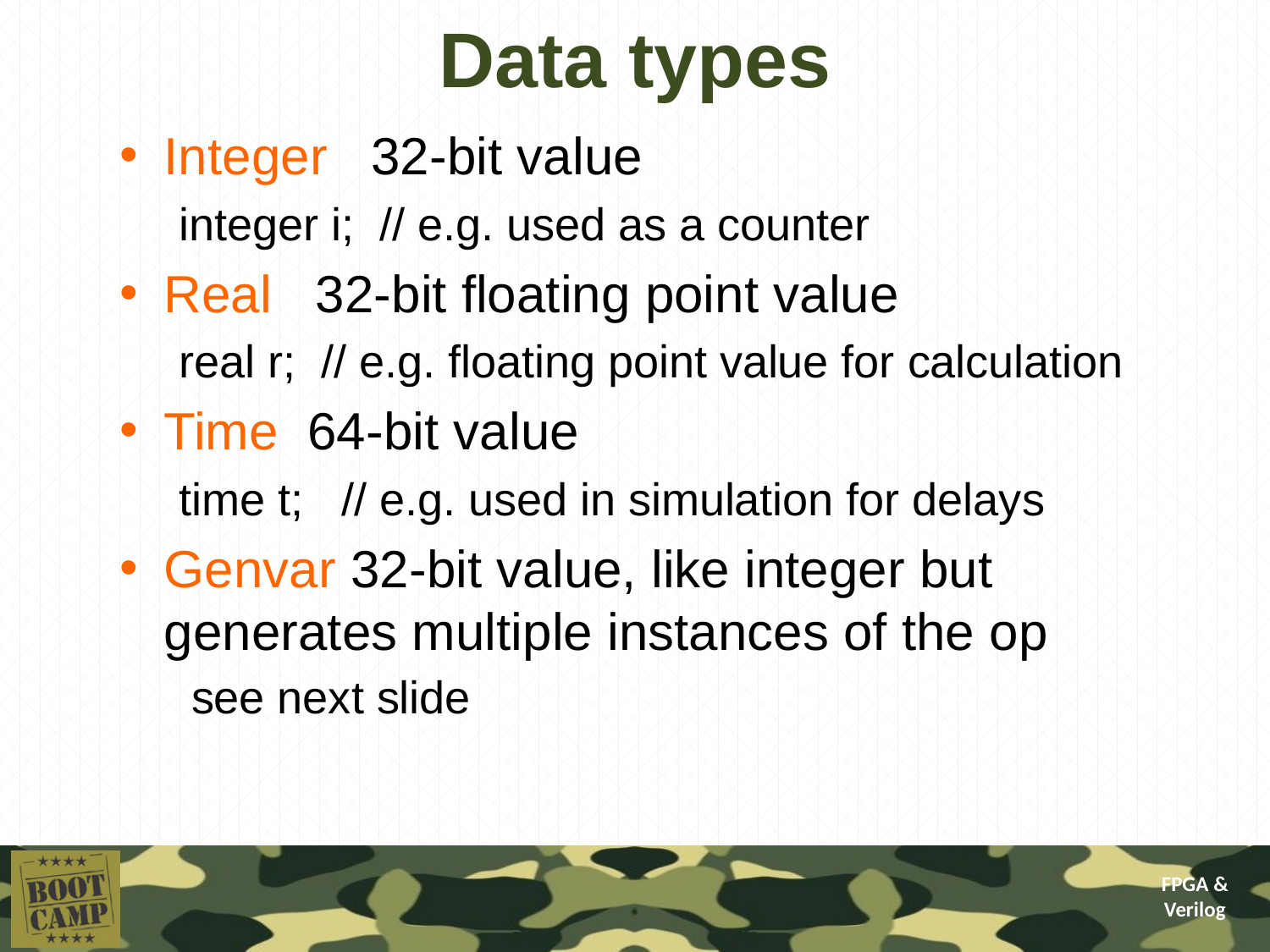

# Data types
Integer   32-bit value
integer i;  // e.g. used as a counter
Real   32-bit floating point value
real r;  // e.g. floating point value for calculation
Time  64-bit value
time t;   // e.g. used in simulation for delays
Genvar 32-bit value, like integer but generates multiple instances of the op
  see next slide